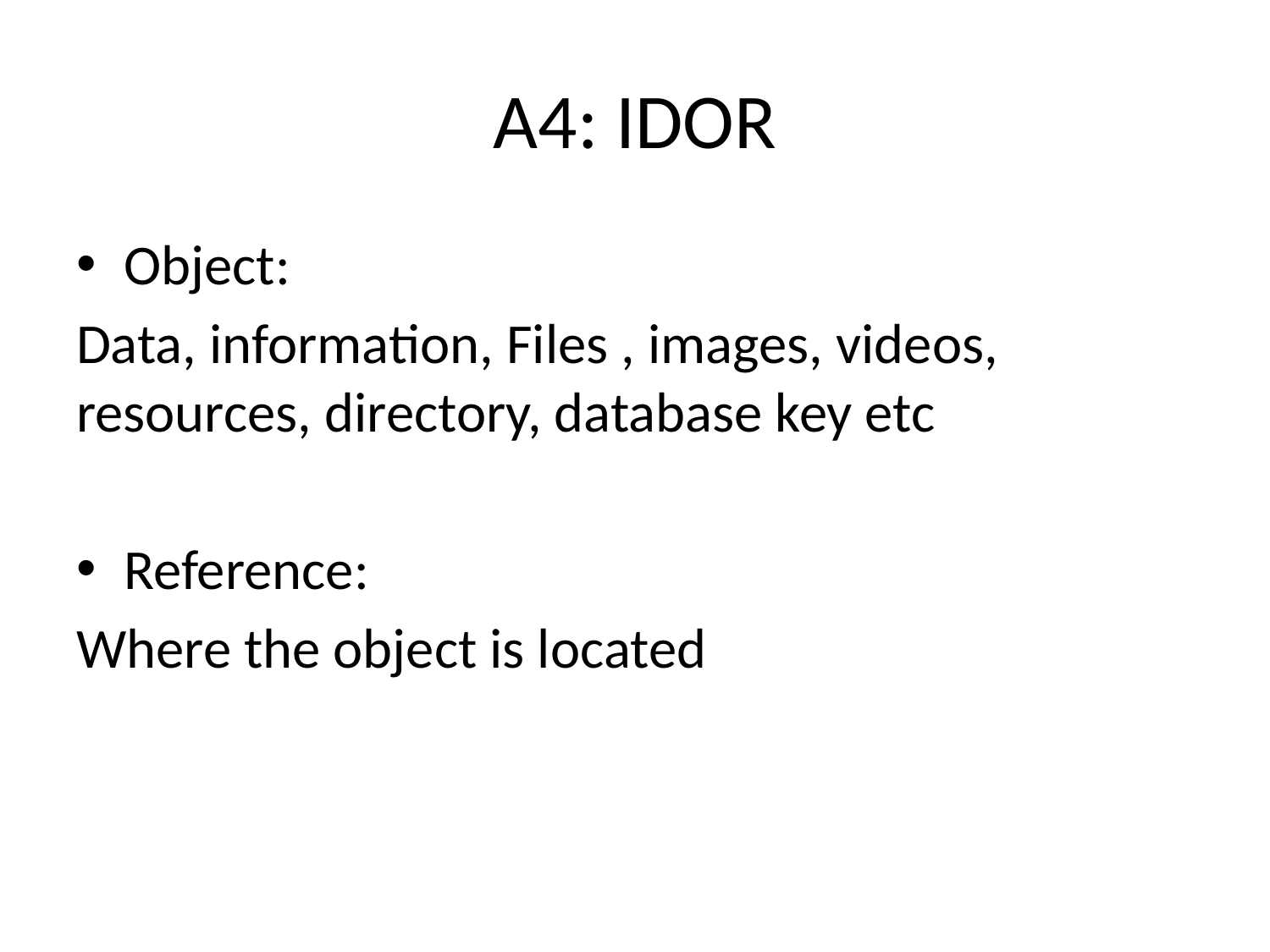

# A4: IDOR
Object:
Data, information, Files , images, videos, resources, directory, database key etc

Reference:
Where the object is located